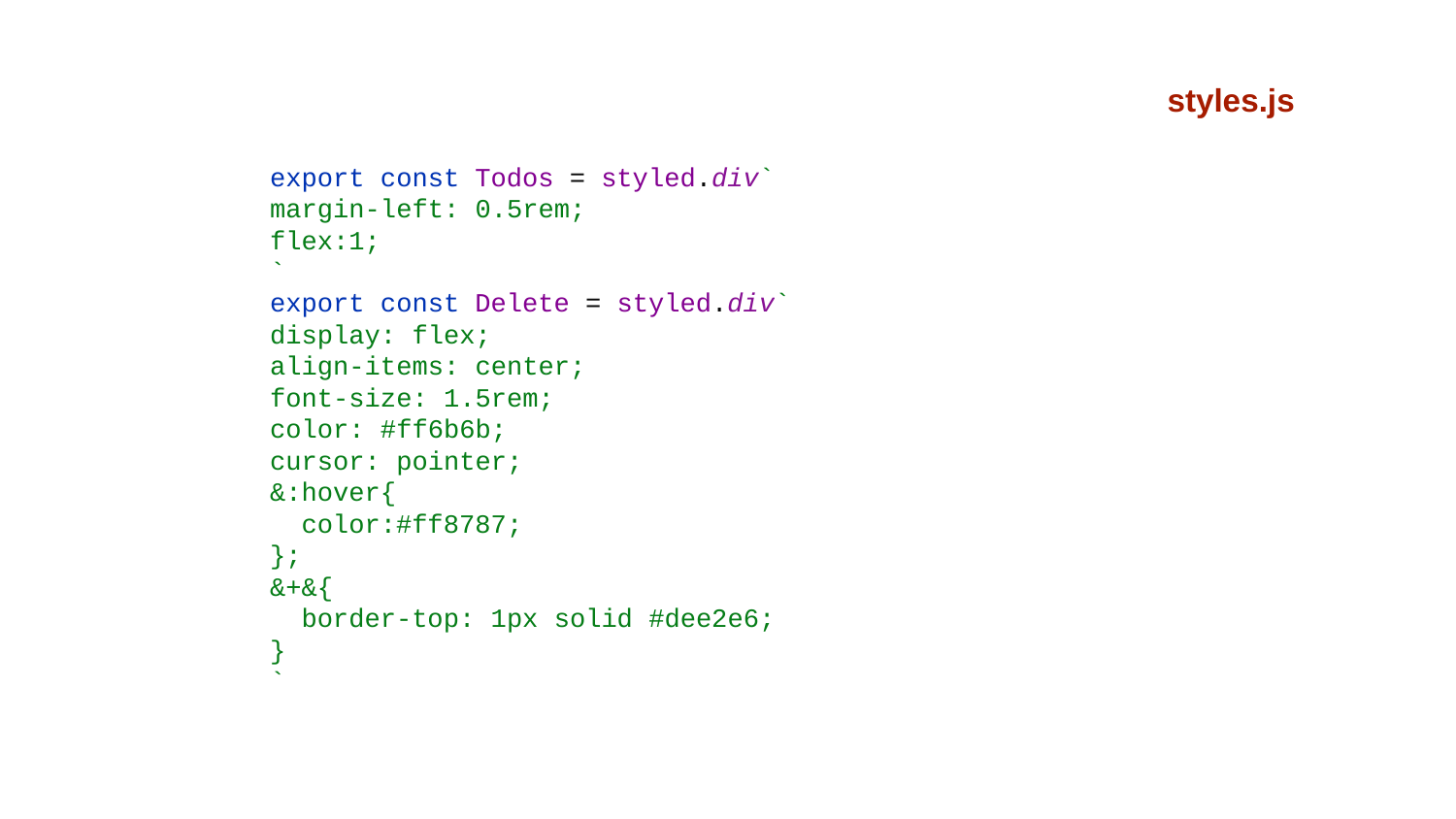

styles.js
export const Todos = styled.div`
margin-left: 0.5rem;
flex:1;
`
export const Delete = styled.div`
display: flex;
align-items: center;
font-size: 1.5rem;
color: #ff6b6b;
cursor: pointer;
&:hover{
  color:#ff8787;
};
&+&{
  border-top: 1px solid #dee2e6;
}
`